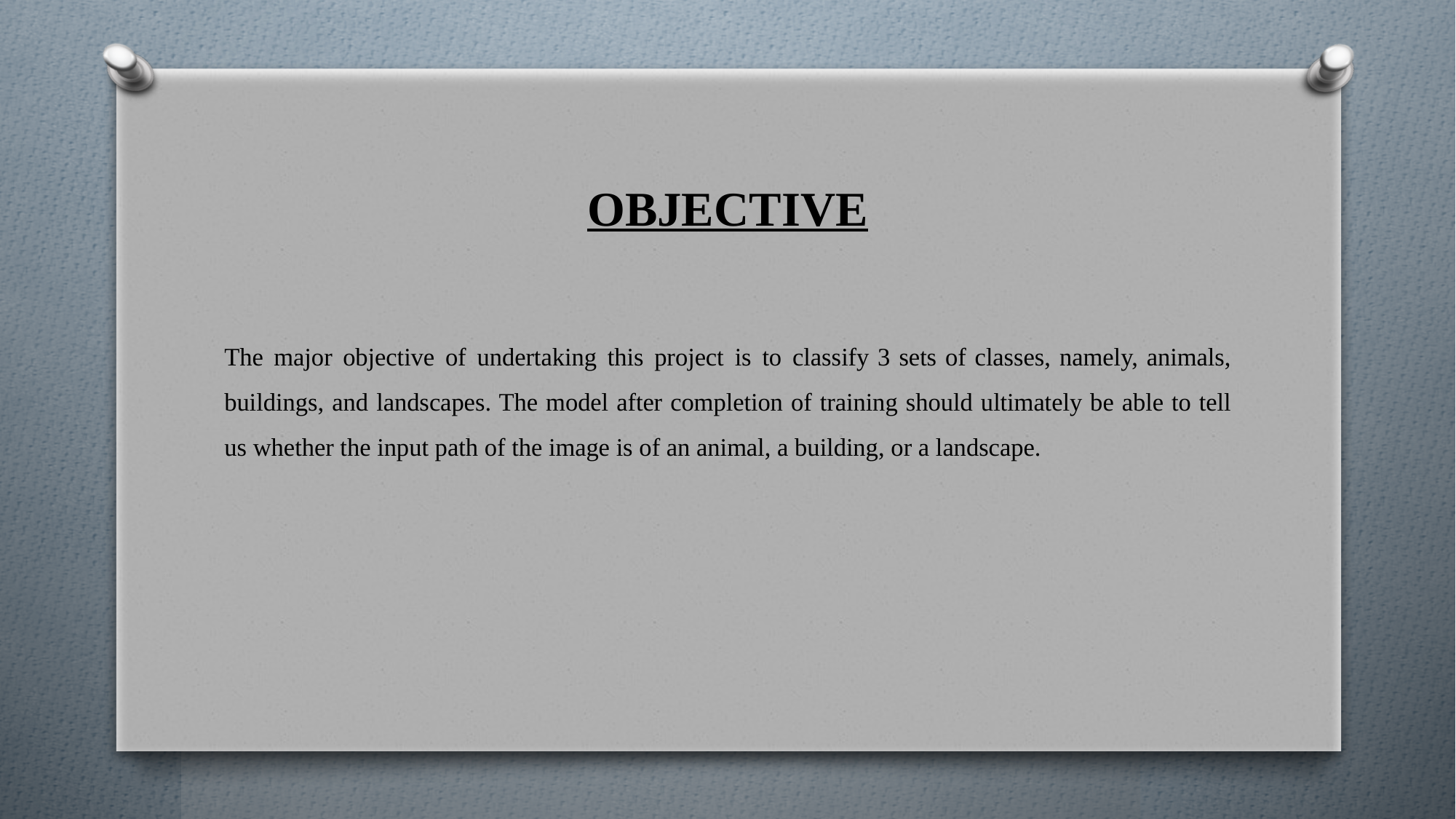

# OBJECTIVE
The major objective of undertaking this project is to classify 3 sets of classes, namely, animals, buildings, and landscapes. The model after completion of training should ultimately be able to tell us whether the input path of the image is of an animal, a building, or a landscape.